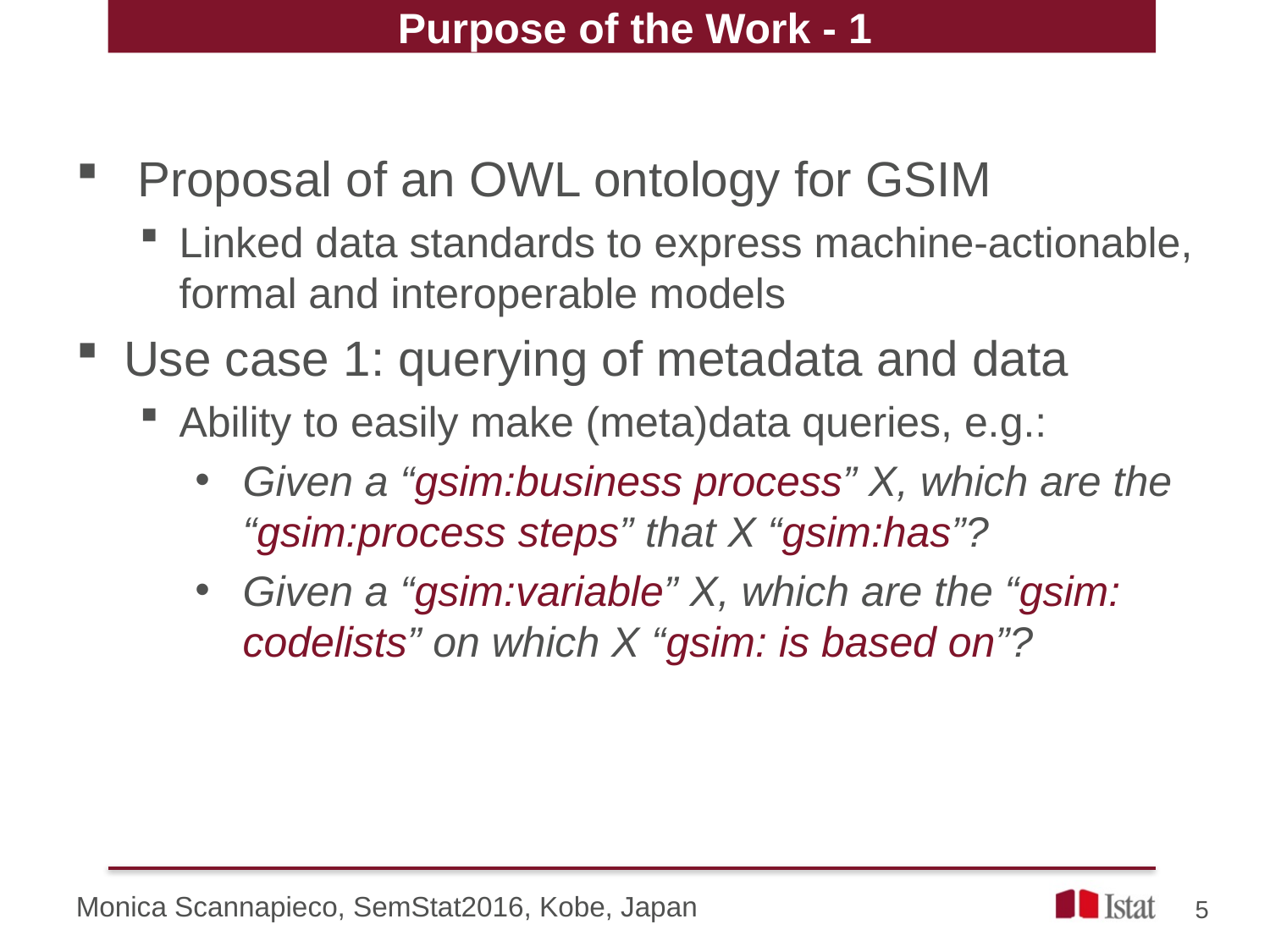

# Purpose of the Work - 1
 Proposal of an OWL ontology for GSIM
Linked data standards to express machine-actionable, formal and interoperable models
Use case 1: querying of metadata and data
Ability to easily make (meta)data queries, e.g.:
Given a “gsim:business process” X, which are the “gsim:process steps” that X “gsim:has”?
Given a “gsim:variable” X, which are the “gsim: codelists” on which X “gsim: is based on”?
Monica Scannapieco, SemStat2016, Kobe, Japan
5